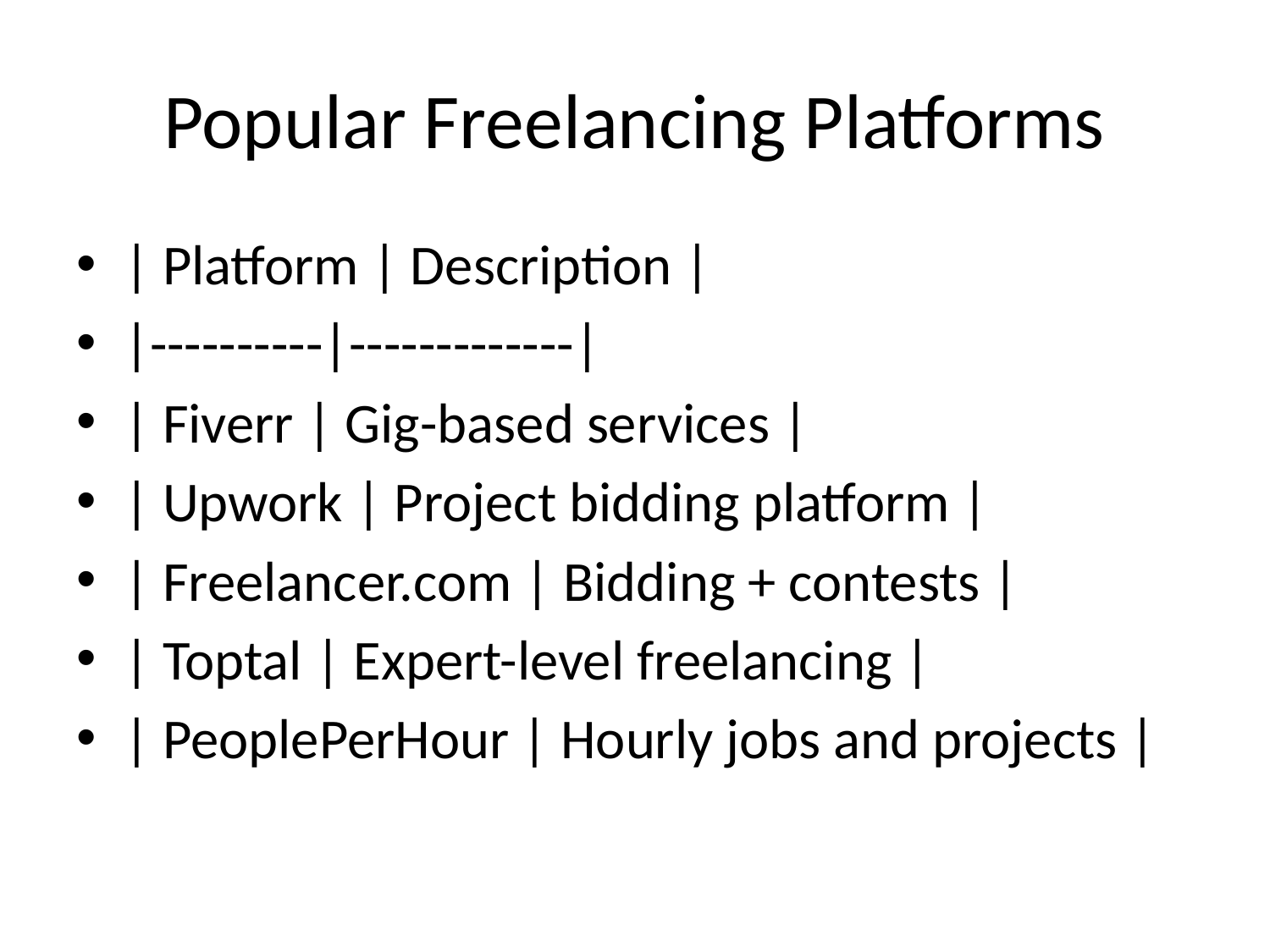

# Popular Freelancing Platforms
| Platform | Description |
|----------|-------------|
| Fiverr | Gig-based services |
| Upwork | Project bidding platform |
| Freelancer.com | Bidding + contests |
| Toptal | Expert-level freelancing |
| PeoplePerHour | Hourly jobs and projects |